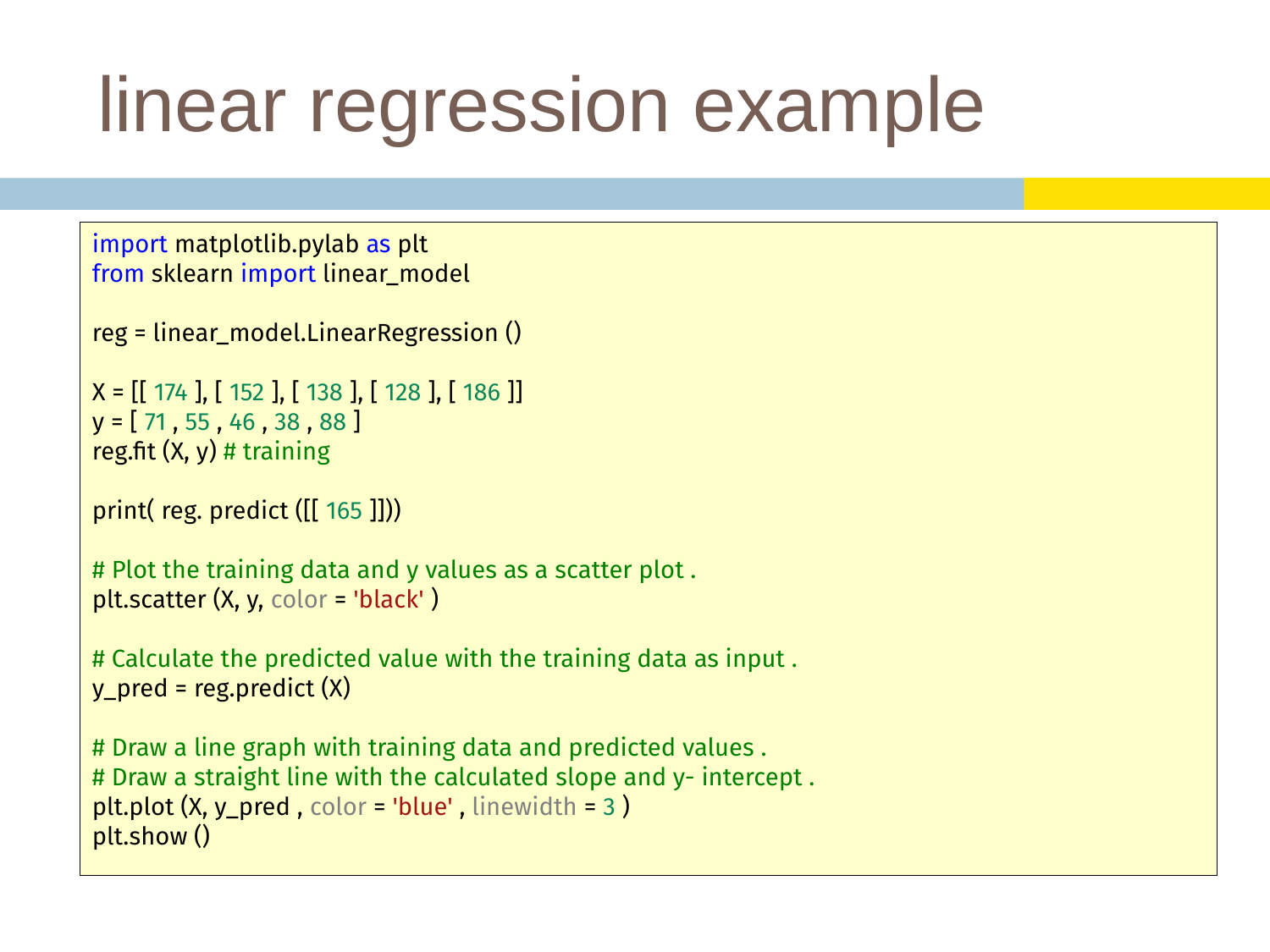

# linear regression example
import matplotlib.pylab as plt
from sklearn import linear_model
reg = linear_model.LinearRegression ()
X = [[ 174 ], [ 152 ], [ 138 ], [ 128 ], [ 186 ]]
y = [ 71 , 55 , 46 , 38 , 88 ]
reg.fit (X, y) # training
print( reg. predict ([[ 165 ]]))
# Plot the training data and y values as a scatter plot .
plt.scatter (X, y, color = 'black' )
# Calculate the predicted value with the training data as input .
y_pred = reg.predict (X)
# Draw a line graph with training data and predicted values .
# Draw a straight line with the calculated slope and y- intercept .
plt.plot (X, y_pred , color = 'blue' , linewidth = 3 )
plt.show ()